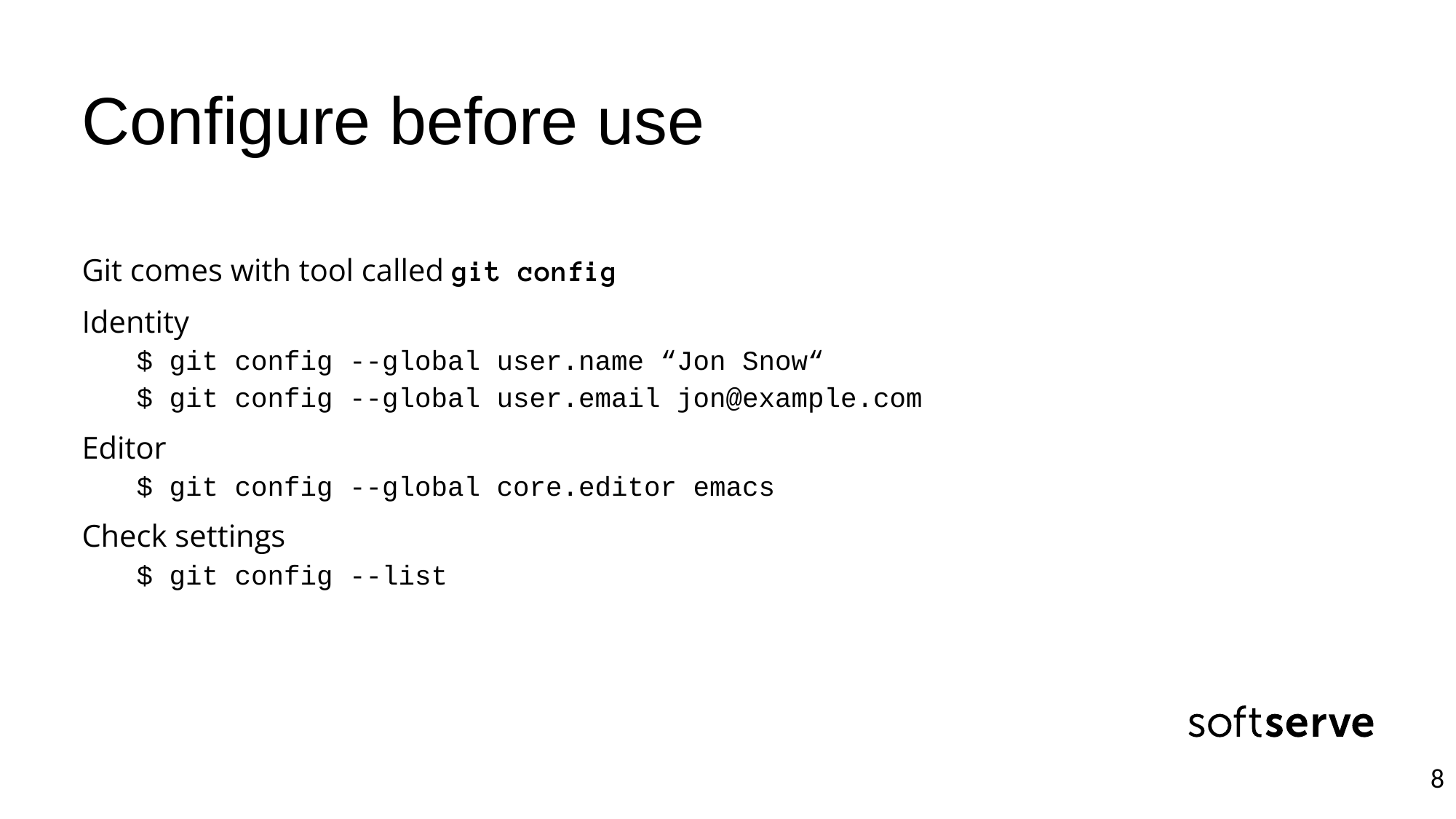

# Configure before use
Git comes with tool called git config
Identity
$ git config --global user.name “Jon Snow“
$ git config --global user.email jon@example.com
Editor
$ git config --global core.editor emacs
Check settings
$ git config --list

8